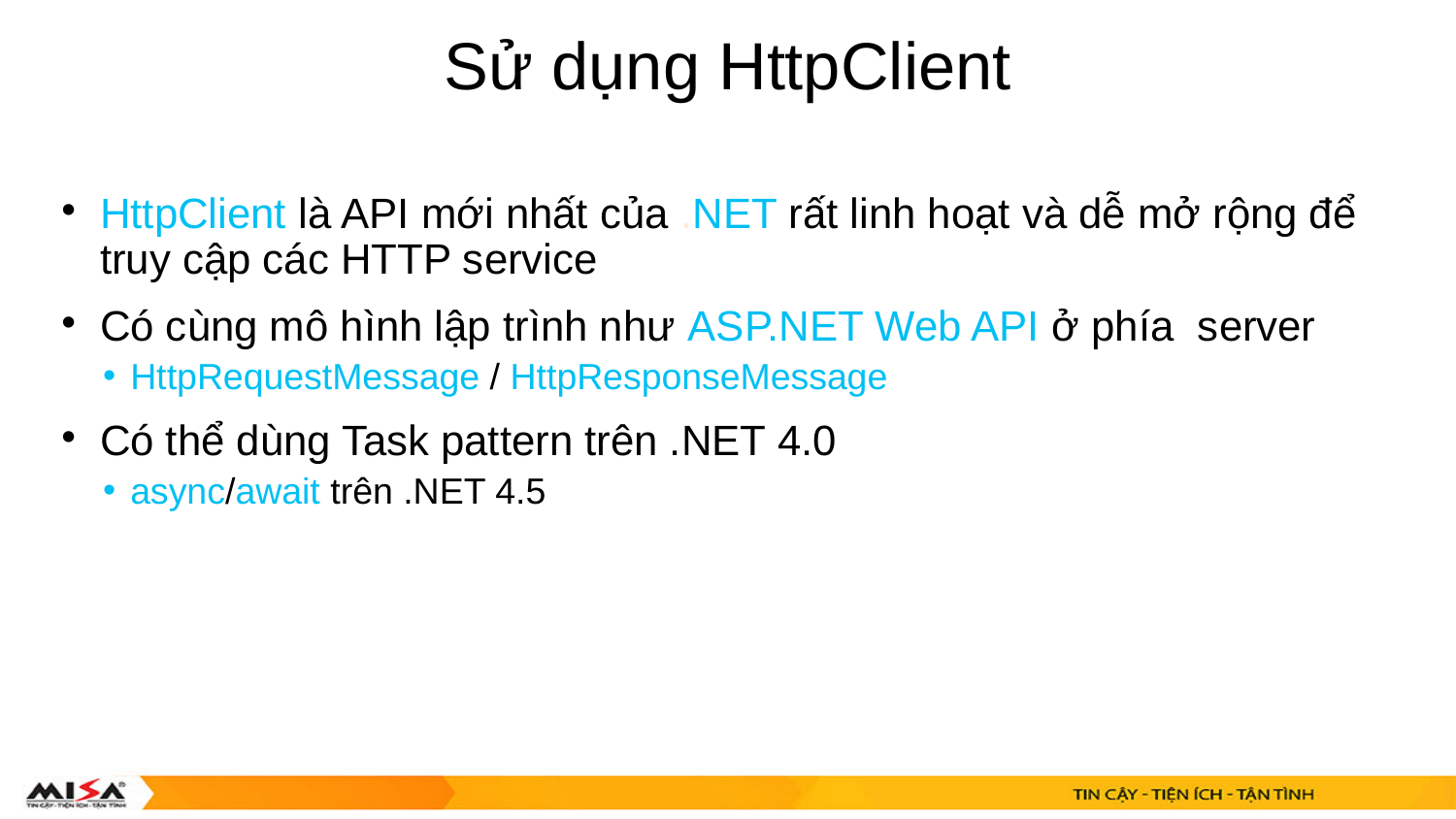

Sử dụng HttpClient
HttpClient là API mới nhất của .NET rất linh hoạt và dễ mở rộng để truy cập các HTTP service
Có cùng mô hình lập trình như ASP.NET Web API ở phía  server
HttpRequestMessage / HttpResponseMessage
Có thể dùng Task pattern trên .NET 4.0
async/await trên .NET 4.5